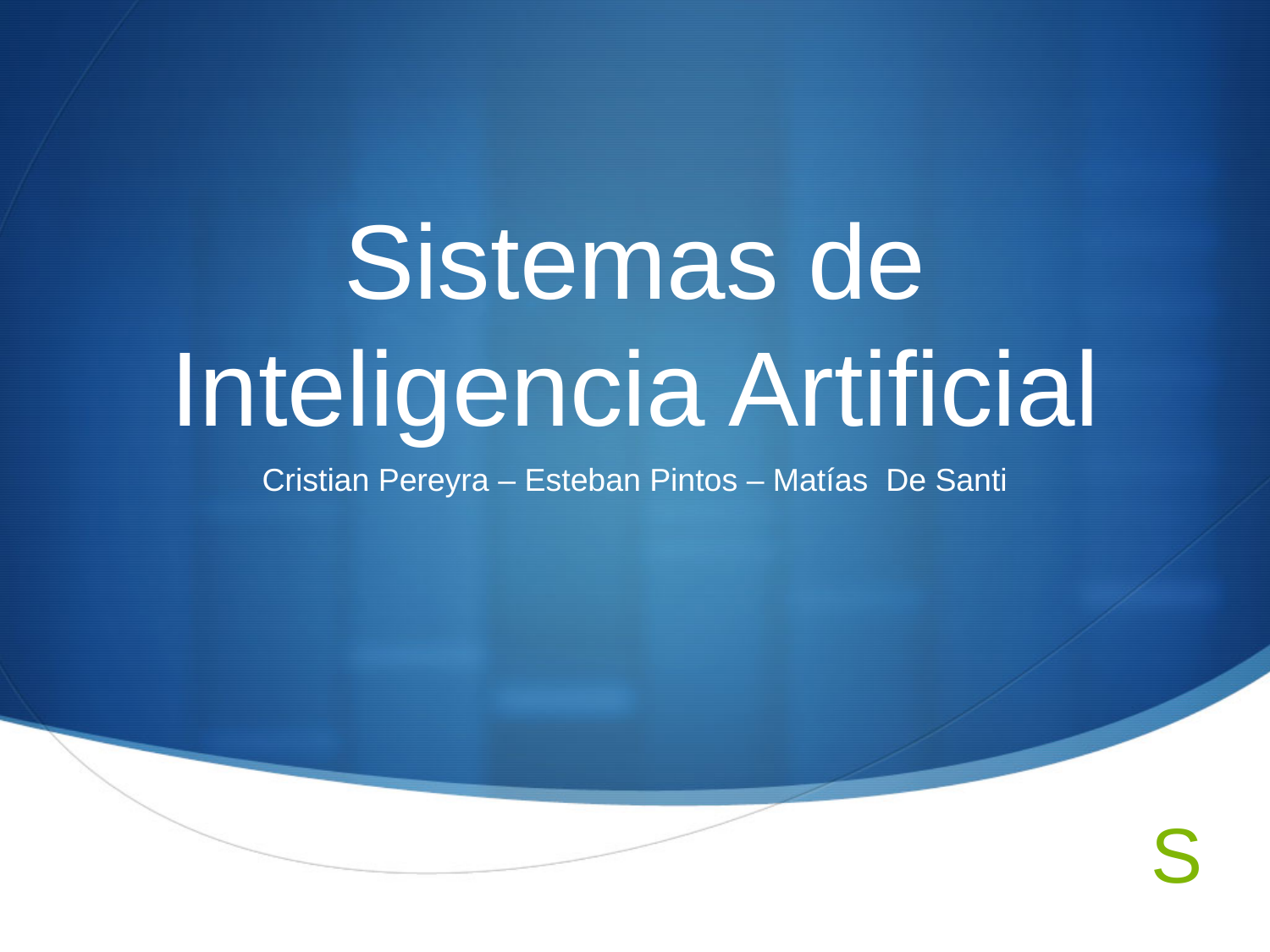

# Sistemas de Inteligencia Artificial
Cristian Pereyra – Esteban Pintos – Matías  De Santi